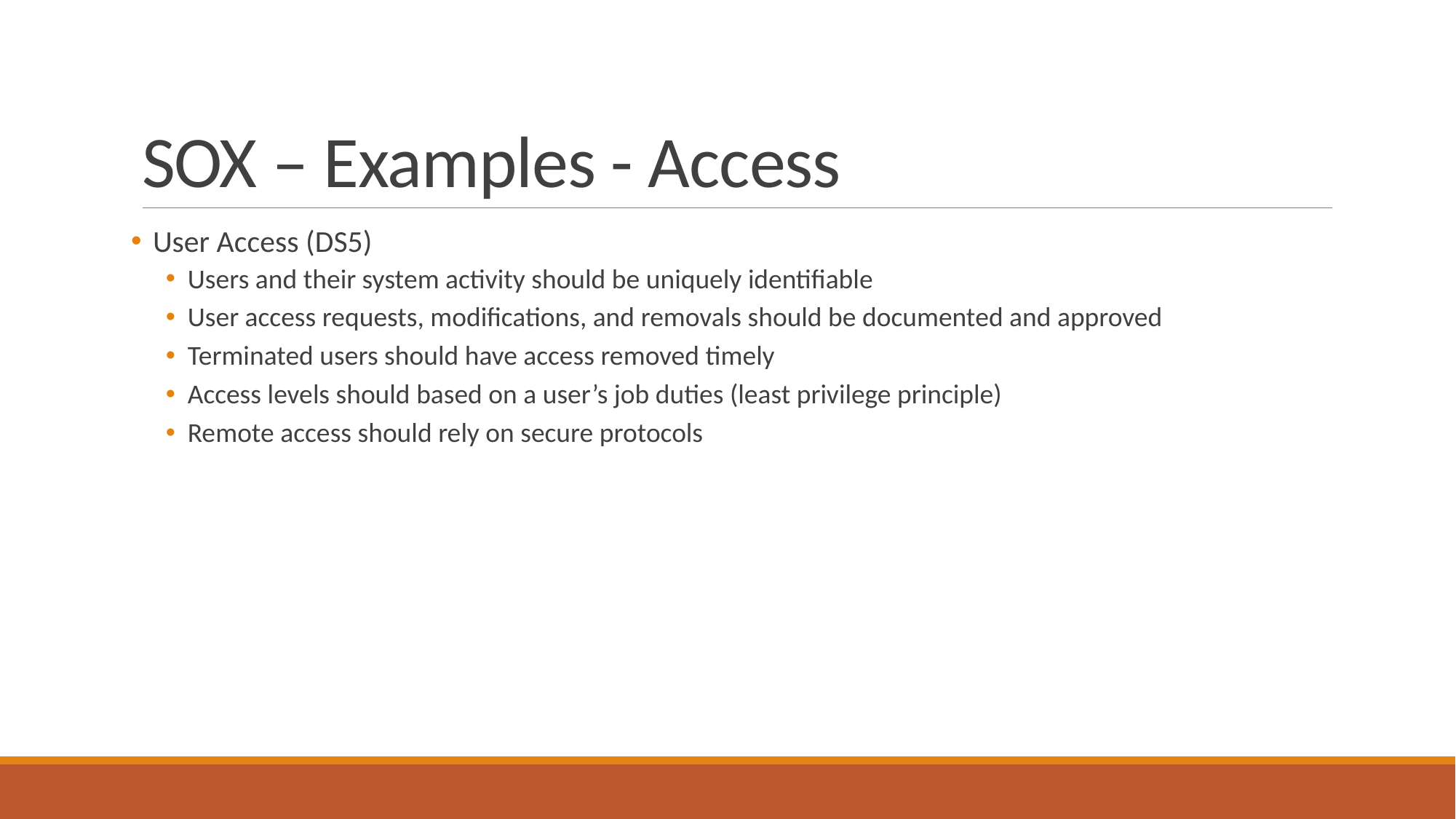

# SOX – Examples - Access
User Access (DS5)
Users and their system activity should be uniquely identifiable
User access requests, modifications, and removals should be documented and approved
Terminated users should have access removed timely
Access levels should based on a user’s job duties (least privilege principle)
Remote access should rely on secure protocols